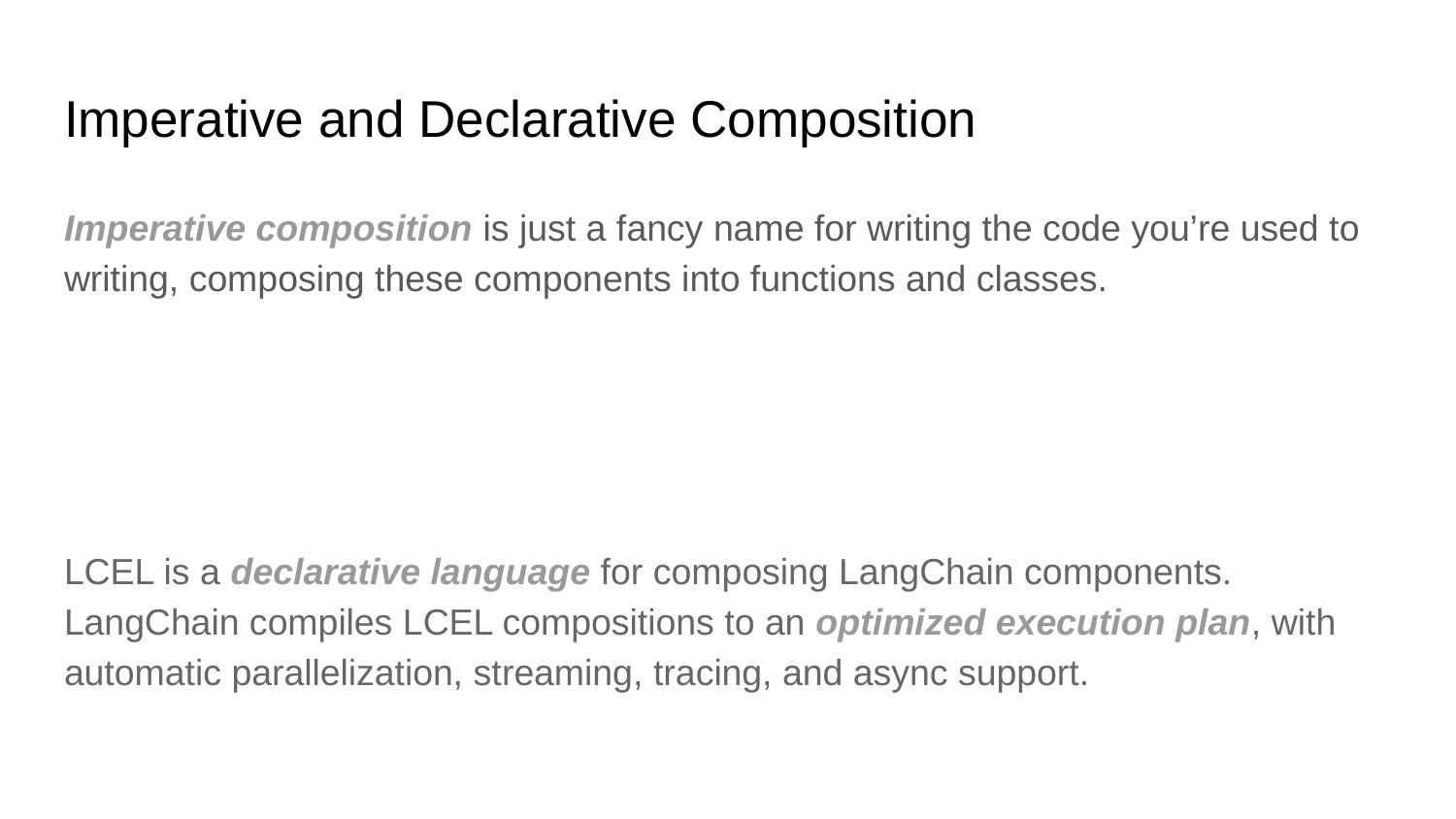

# Imperative and Declarative Composition
Imperative composition is just a fancy name for writing the code you’re used to writing, composing these components into functions and classes.

LCEL is a declarative language for composing LangChain components. LangChain compiles LCEL compositions to an optimized execution plan, with automatic parallelization, streaming, tracing, and async support.